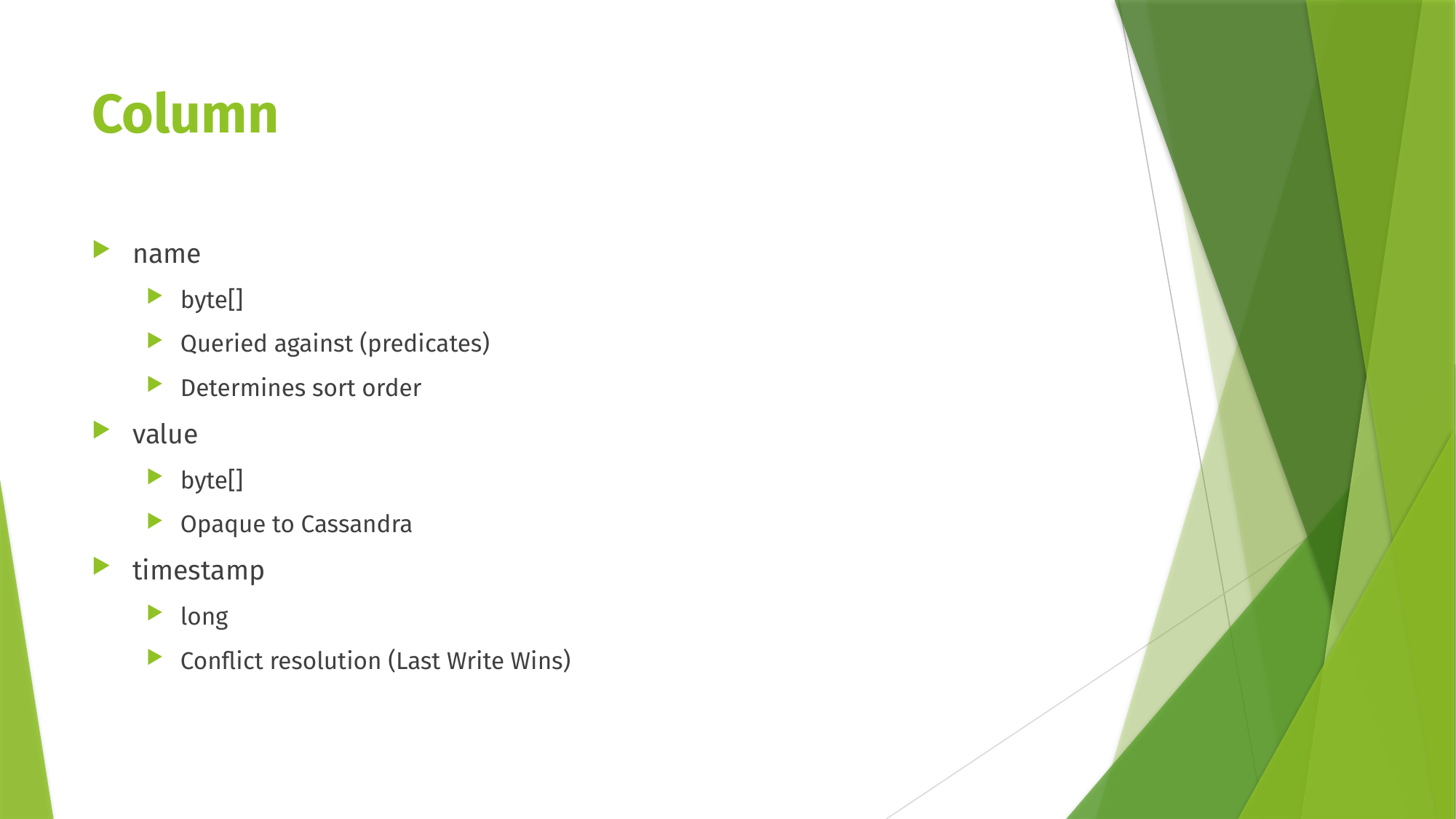

# Column
name
byte[]
Queried against (predicates)
Determines sort order
value
byte[]
Opaque to Cassandra
timestamp
long
Conflict resolution (Last Write Wins)